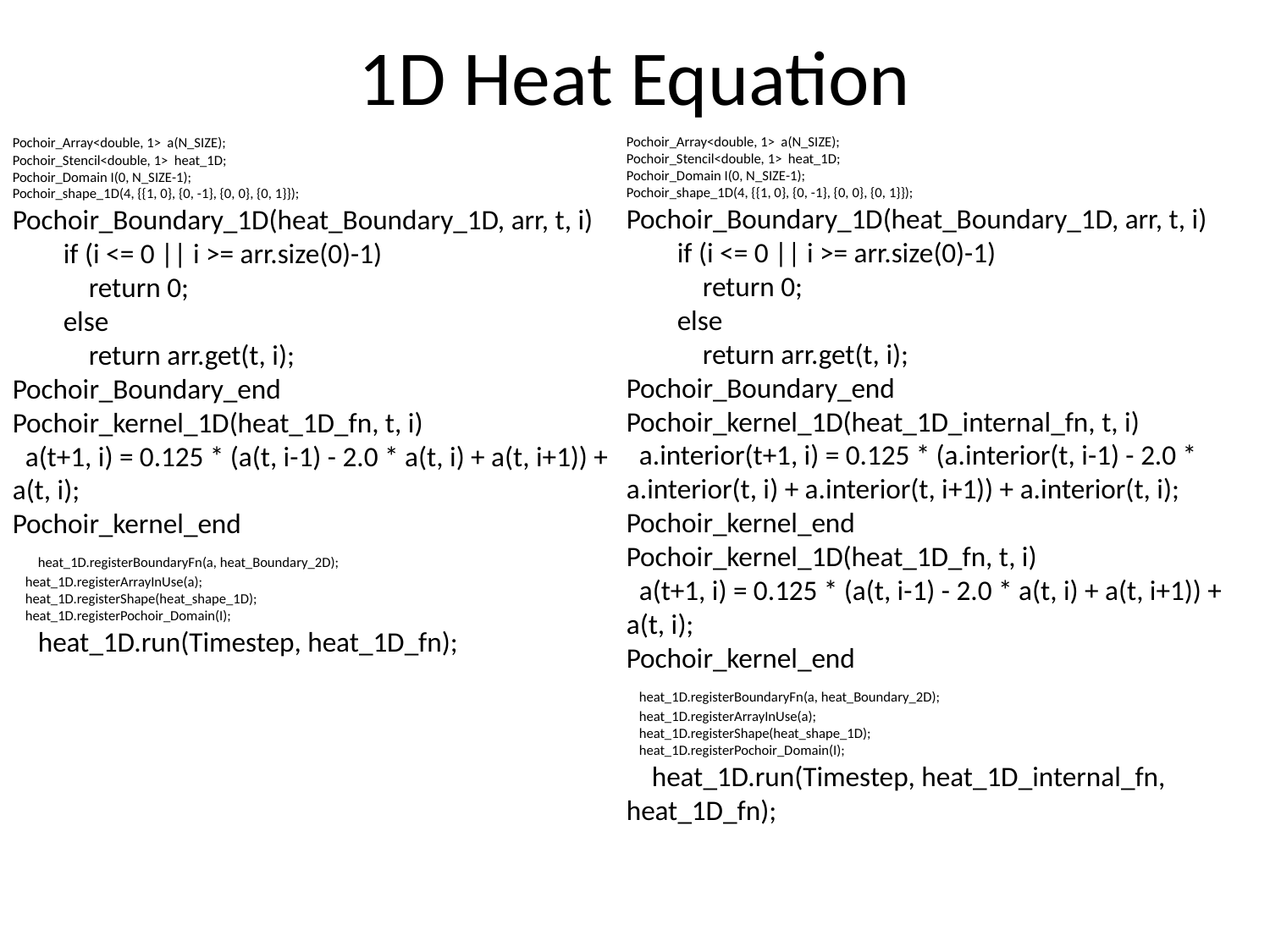

# 1D Heat Equation
Pochoir_Array<double, 1>  a(N_SIZE);
Pochoir_Stencil<double, 1>  heat_1D;
Pochoir_Domain I(0, N_SIZE-1);
Pochoir_shape_1D(4, {{1, 0}, {0, -1}, {0, 0}, {0, 1}}); Pochoir_Boundary_1D(heat_Boundary_1D, arr, t, i)
        if (i <= 0 || i >= arr.size(0)-1)
            return 0;
        else
            return arr.get(t, i);
Pochoir_Boundary_end
Pochoir_kernel_1D(heat_1D_internal_fn, t, i)
  a.interior(t+1, i) = 0.125 * (a.interior(t, i-1) - 2.0 * a.interior(t, i) + a.interior(t, i+1)) + a.interior(t, i);
Pochoir_kernel_end
Pochoir_kernel_1D(heat_1D_fn, t, i)
  a(t+1, i) = 0.125 * (a(t, i-1) - 2.0 * a(t, i) + a(t, i+1)) + a(t, i);
Pochoir_kernel_end
  heat_1D.registerBoundaryFn(a, heat_Boundary_2D);
    heat_1D.registerArrayInUse(a);
    heat_1D.registerShape(heat_shape_1D);
    heat_1D.registerPochoir_Domain(I);
    heat_1D.run(Timestep, heat_1D_internal_fn, heat_1D_fn);
Pochoir_Array<double, 1>  a(N_SIZE);
Pochoir_Stencil<double, 1>  heat_1D;
Pochoir_Domain I(0, N_SIZE-1);
Pochoir_shape_1D(4, {{1, 0}, {0, -1}, {0, 0}, {0, 1}}); Pochoir_Boundary_1D(heat_Boundary_1D, arr, t, i)
        if (i <= 0 || i >= arr.size(0)-1)
            return 0;
        else
            return arr.get(t, i);
Pochoir_Boundary_end
Pochoir_kernel_1D(heat_1D_fn, t, i)
  a(t+1, i) = 0.125 * (a(t, i-1) - 2.0 * a(t, i) + a(t, i+1)) + a(t, i);
Pochoir_kernel_end
    heat_1D.registerBoundaryFn(a, heat_Boundary_2D);
    heat_1D.registerArrayInUse(a);
    heat_1D.registerShape(heat_shape_1D);
    heat_1D.registerPochoir_Domain(I);
    heat_1D.run(Timestep, heat_1D_fn);